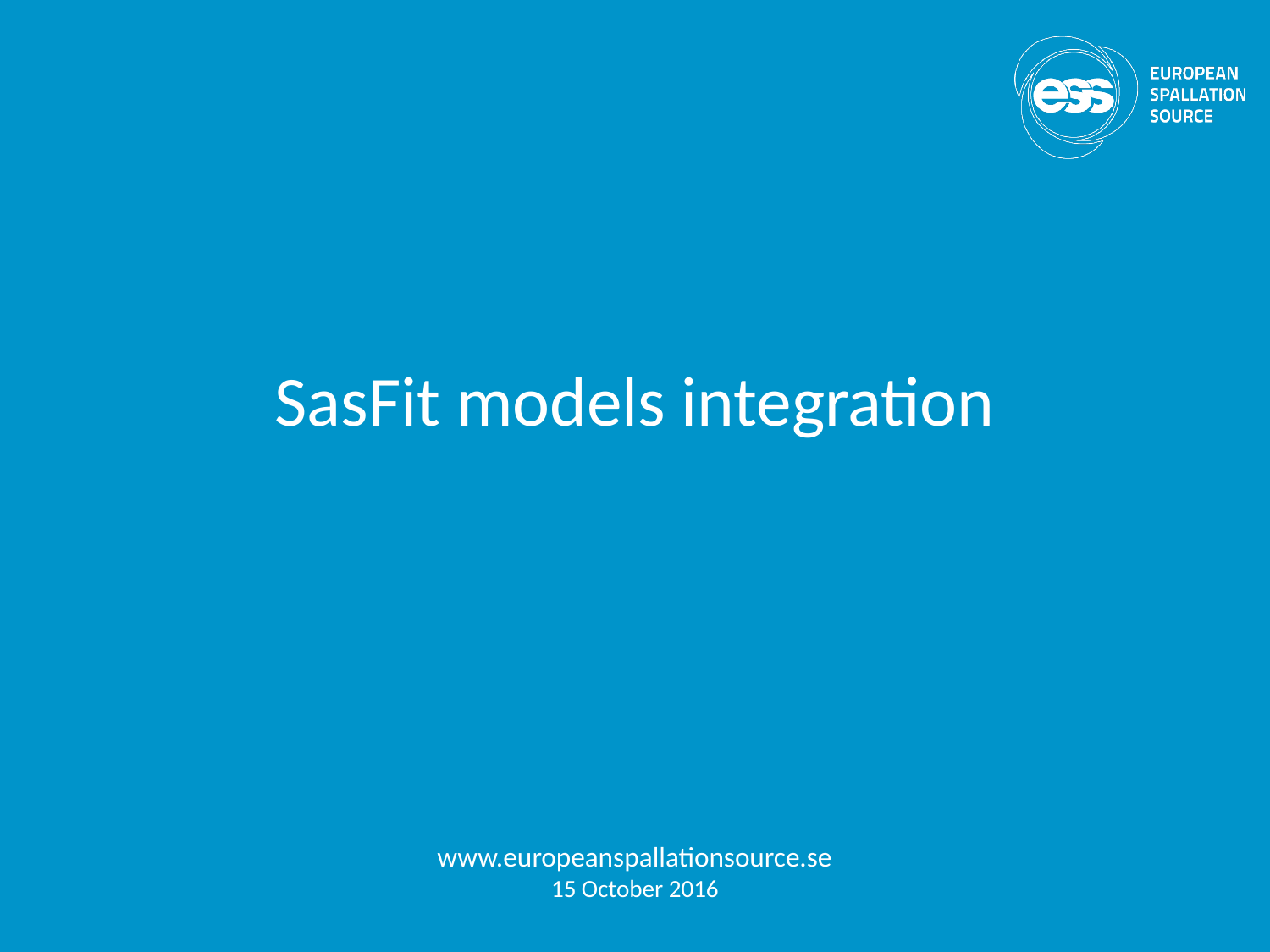

# SasFit models integration

www.europeanspallationsource.se
15 October 2016